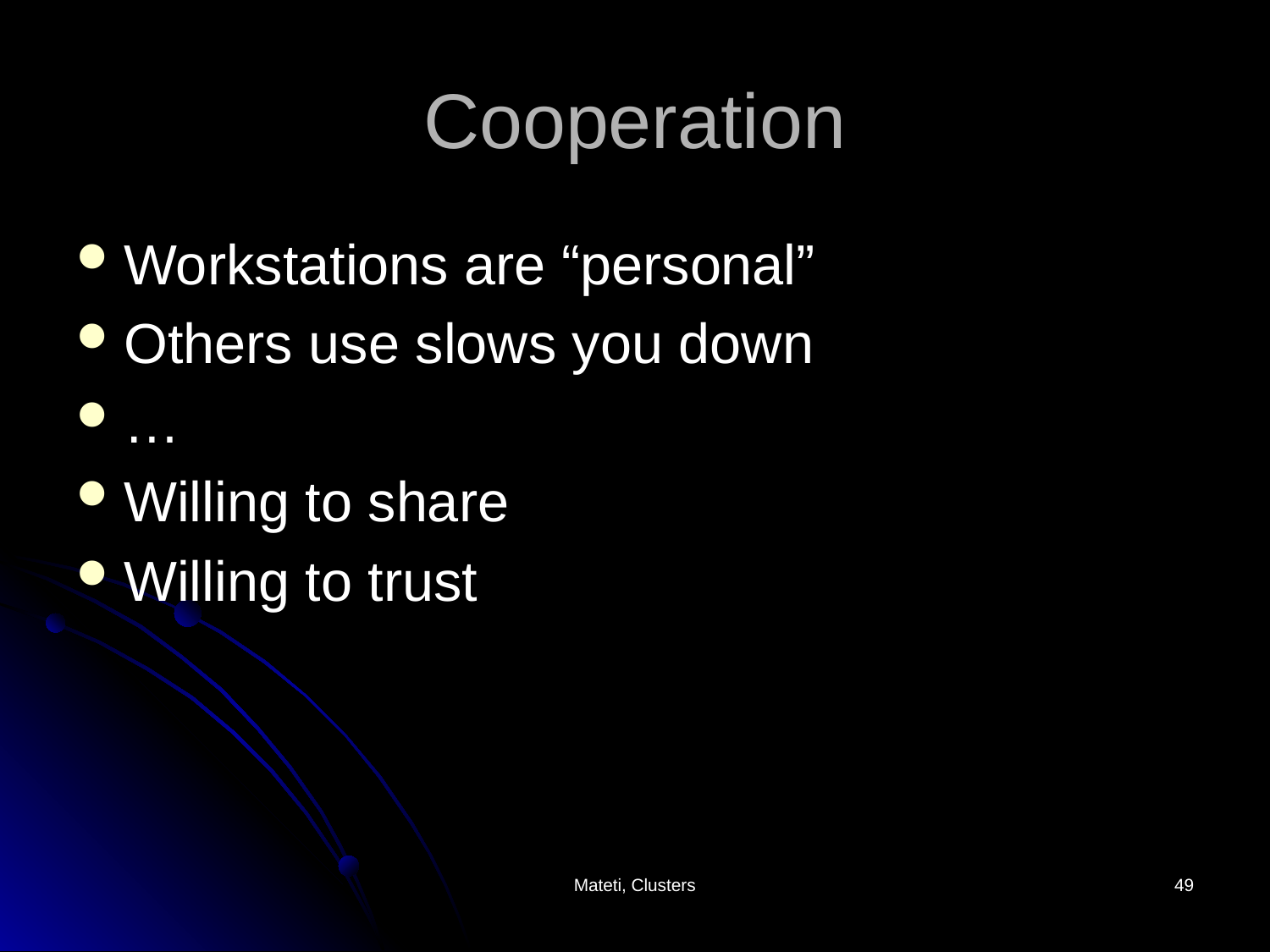

# Cooperation
Workstations are “personal”
Others use slows you down
…
Willing to share
Willing to trust
Mateti, Clusters
49